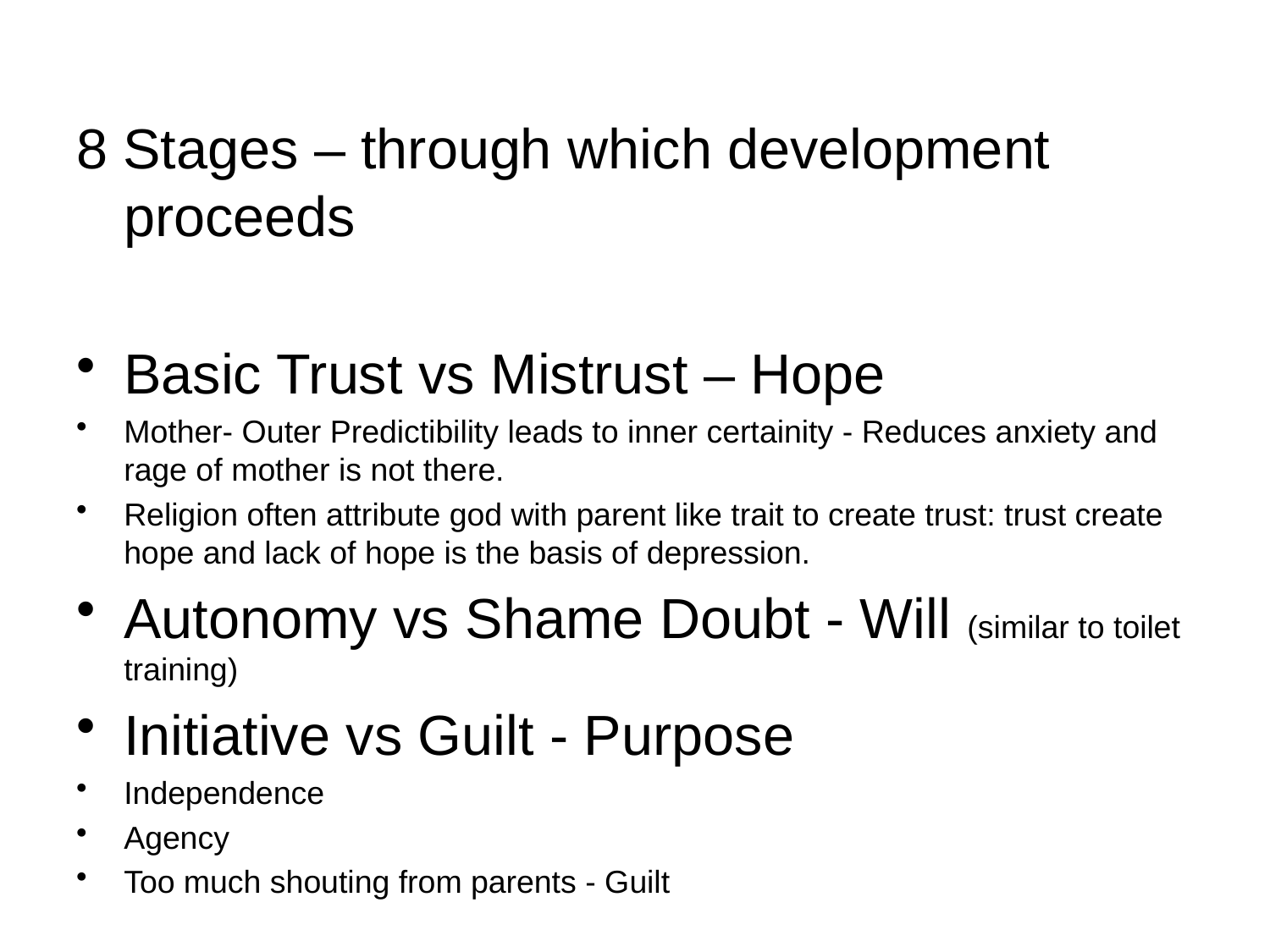

#
8 Stages – through which development proceeds

Basic Trust vs Mistrust – Hope
Mother- Outer Predictibility leads to inner certainity - Reduces anxiety and rage of mother is not there.
Religion often attribute god with parent like trait to create trust: trust create hope and lack of hope is the basis of depression.
Autonomy vs Shame Doubt - Will (similar to toilet training)
Initiative vs Guilt - Purpose
Independence
Agency
Too much shouting from parents - Guilt